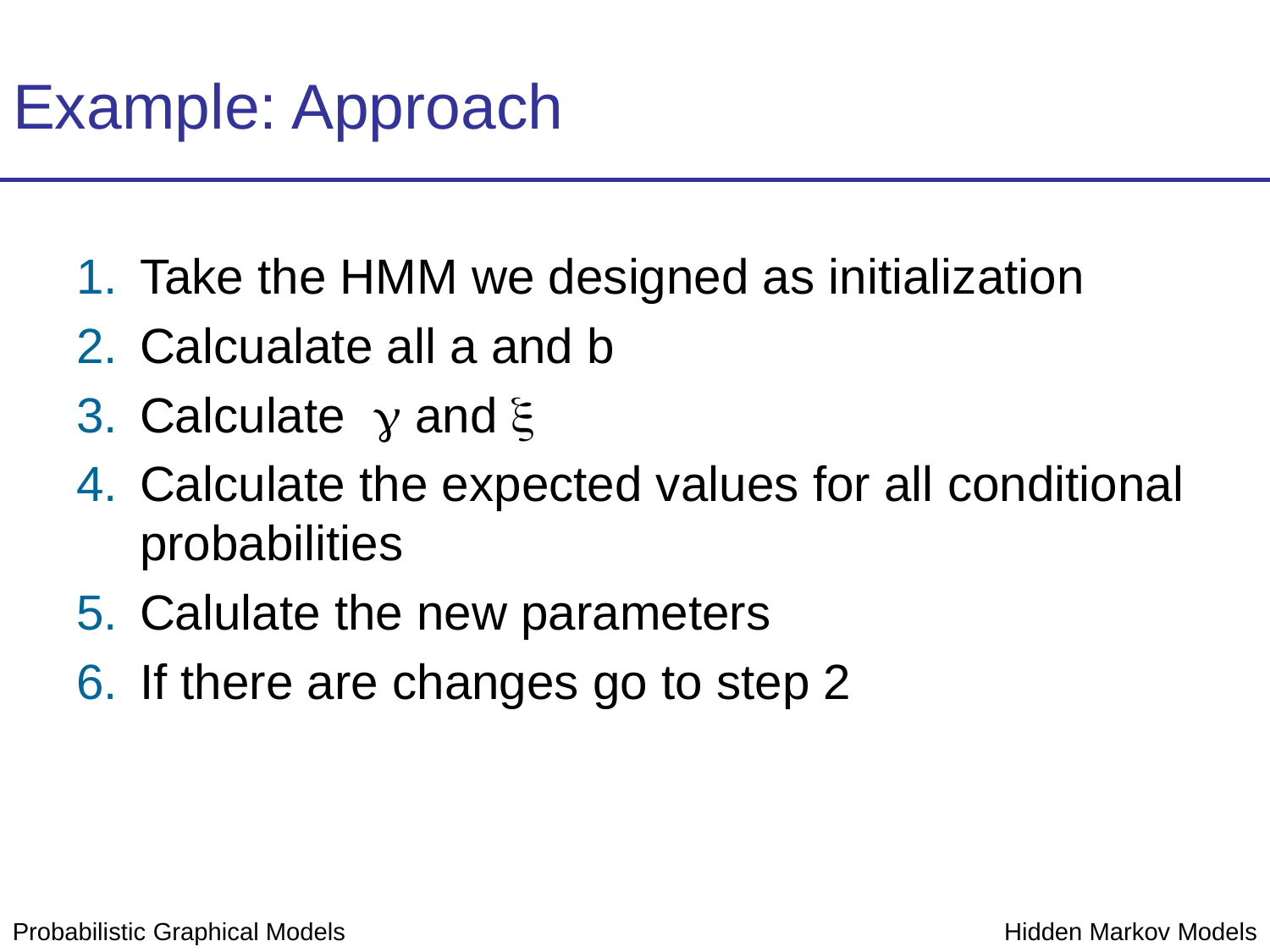

# Example: Approach
Take the HMM we designed as initialization
Calcualate all a and b
Calculate  γ and ξ
Calculate the expected values for all conditional probabilities
Calulate the new parameters
If there are changes go to step 2